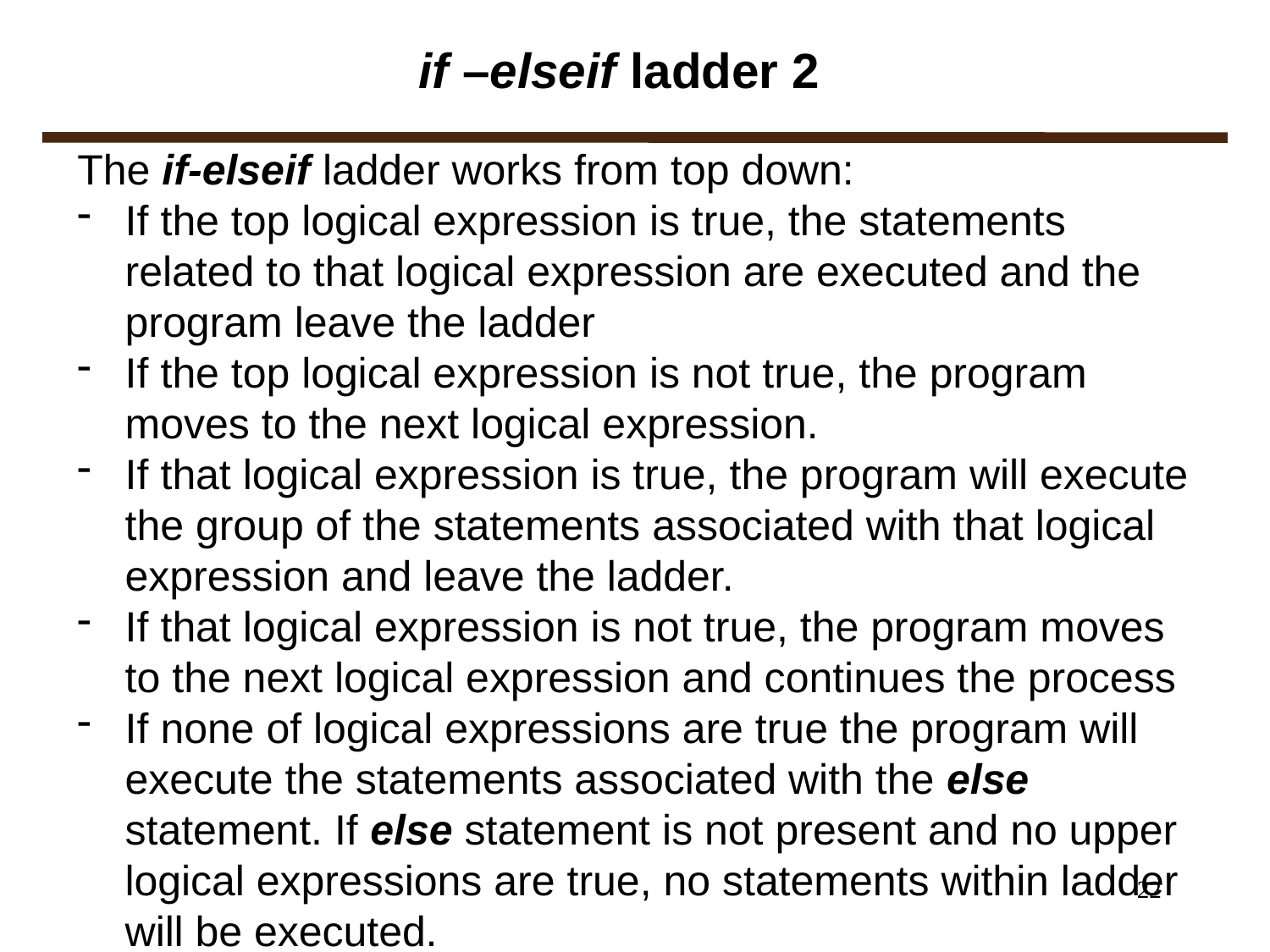

# if –elseif ladder 2
The if-elseif ladder works from top down:
If the top logical expression is true, the statements related to that logical expression are executed and the program leave the ladder
If the top logical expression is not true, the program moves to the next logical expression.
If that logical expression is true, the program will execute the group of the statements associated with that logical expression and leave the ladder.
If that logical expression is not true, the program moves to the next logical expression and continues the process
If none of logical expressions are true the program will execute the statements associated with the else statement. If else statement is not present and no upper logical expressions are true, no statements within ladder will be executed.

22